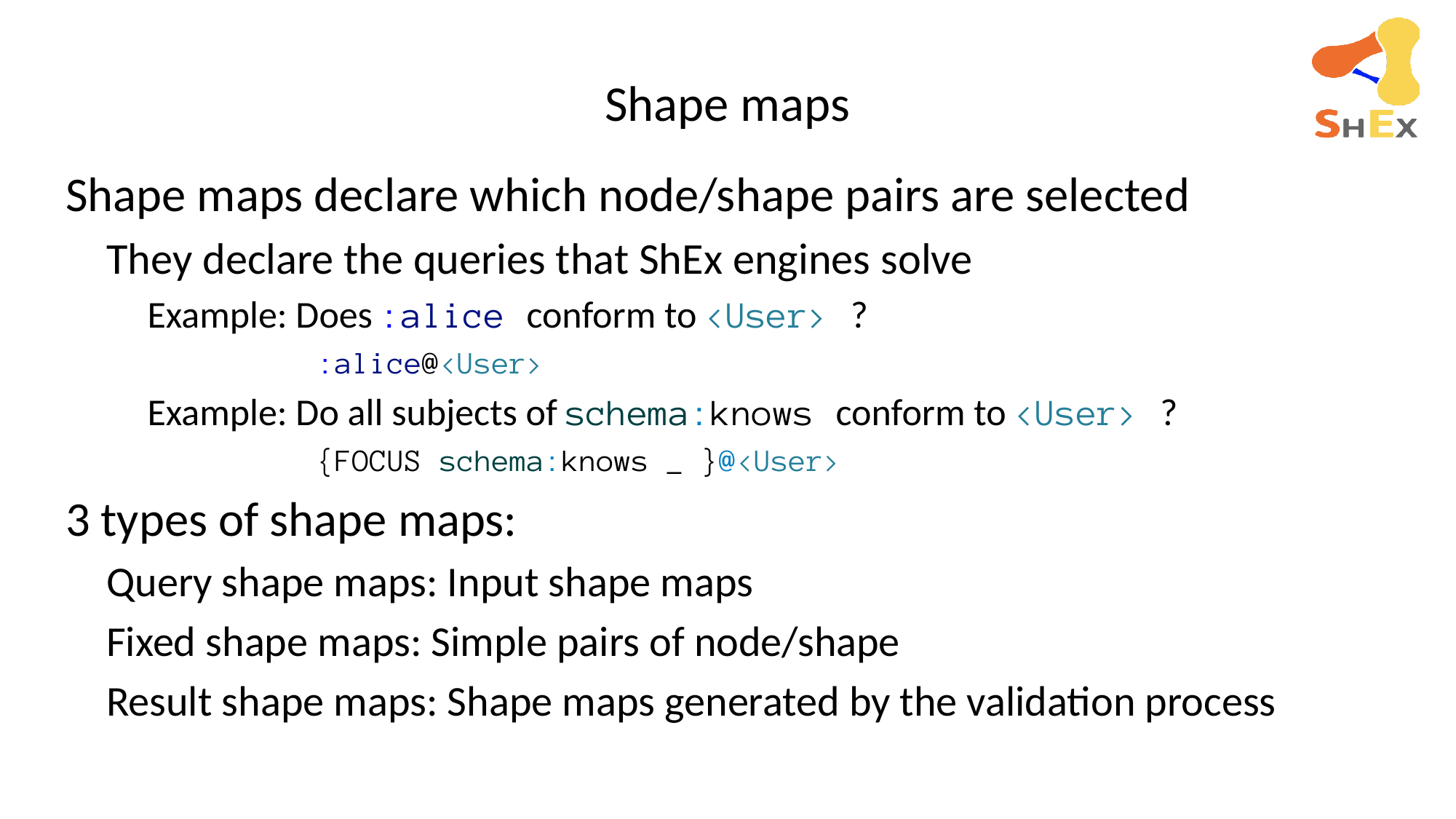

# Shape maps
Shape maps declare which node/shape pairs are selected
They declare the queries that ShEx engines solve
Example: Does :alice conform to <User> ?
		:alice@<User>
Example: Do all subjects of schema:knows conform to <User> ?
		{FOCUS schema:knows _ }@<User>
3 types of shape maps:
Query shape maps: Input shape maps
Fixed shape maps: Simple pairs of node/shape
Result shape maps: Shape maps generated by the validation process